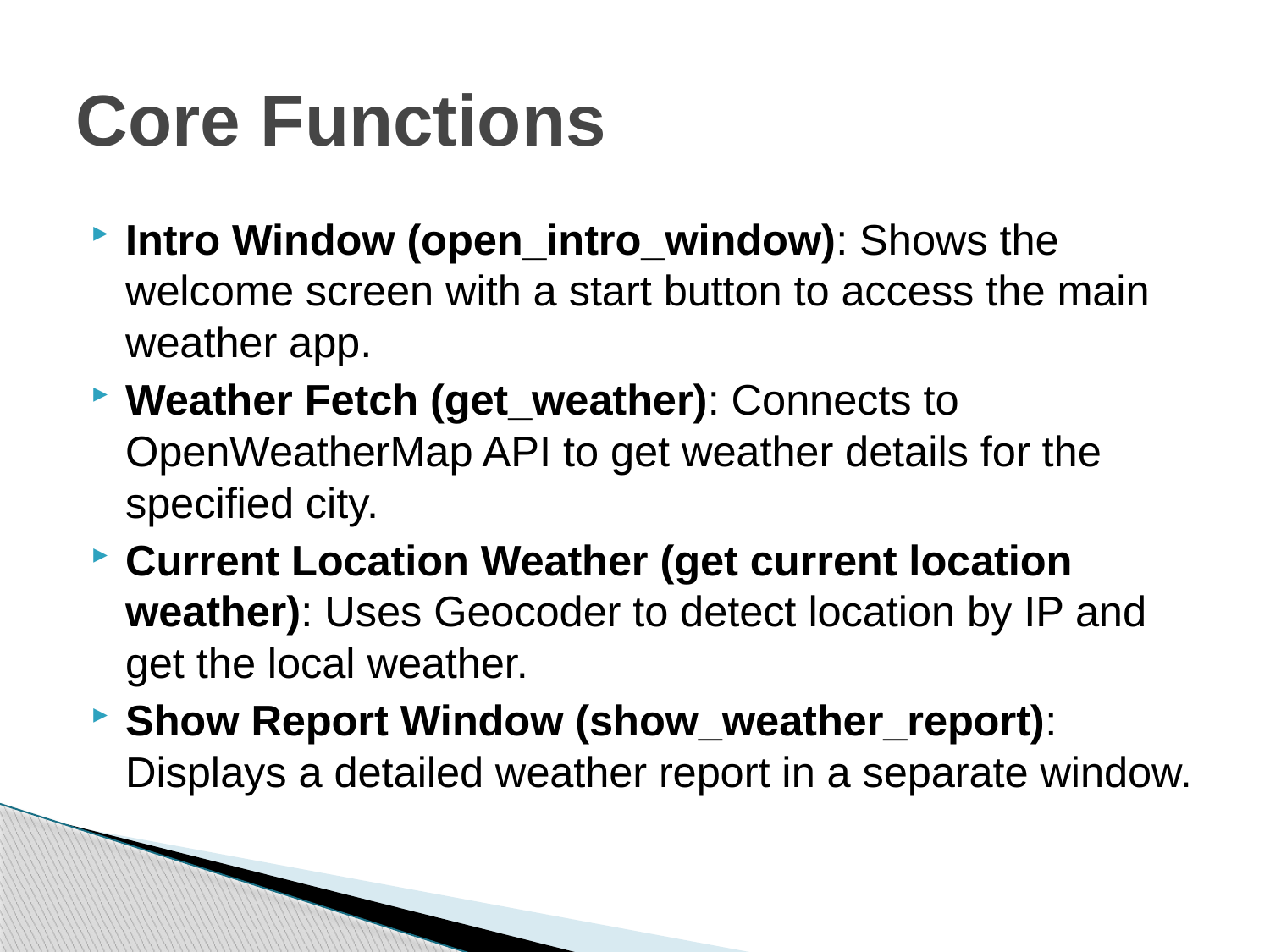

# Core Functions
Intro Window (open_intro_window): Shows the welcome screen with a start button to access the main weather app.
Weather Fetch (get_weather): Connects to OpenWeatherMap API to get weather details for the specified city.
Current Location Weather (get current location weather): Uses Geocoder to detect location by IP and get the local weather.
Show Report Window (show_weather_report): Displays a detailed weather report in a separate window.